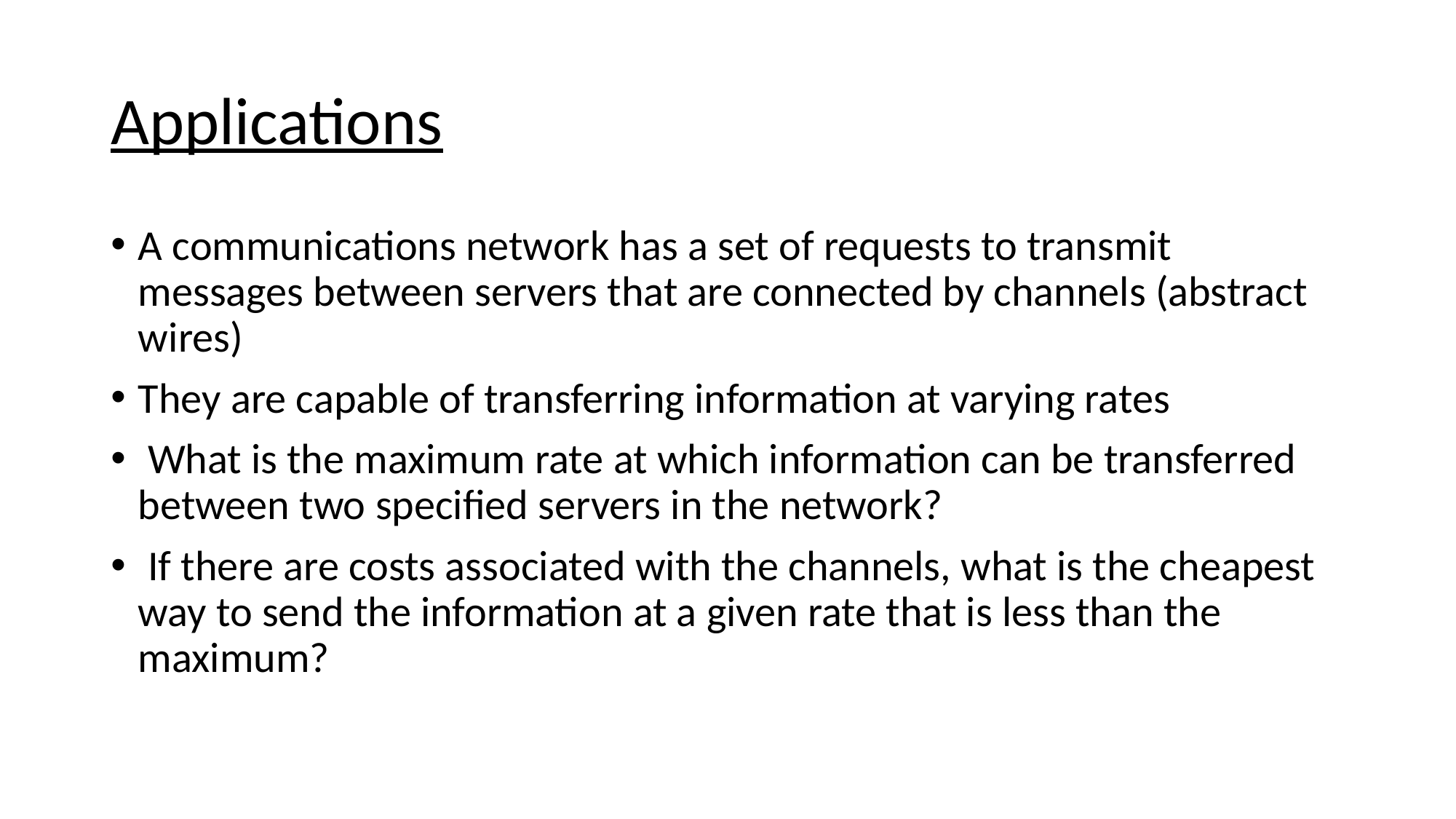

# Applications
A communications network has a set of requests to transmit messages between servers that are connected by channels (abstract wires)
They are capable of transferring information at varying rates
 What is the maximum rate at which information can be transferred between two specified servers in the network?
 If there are costs associated with the channels, what is the cheapest way to send the information at a given rate that is less than the maximum?